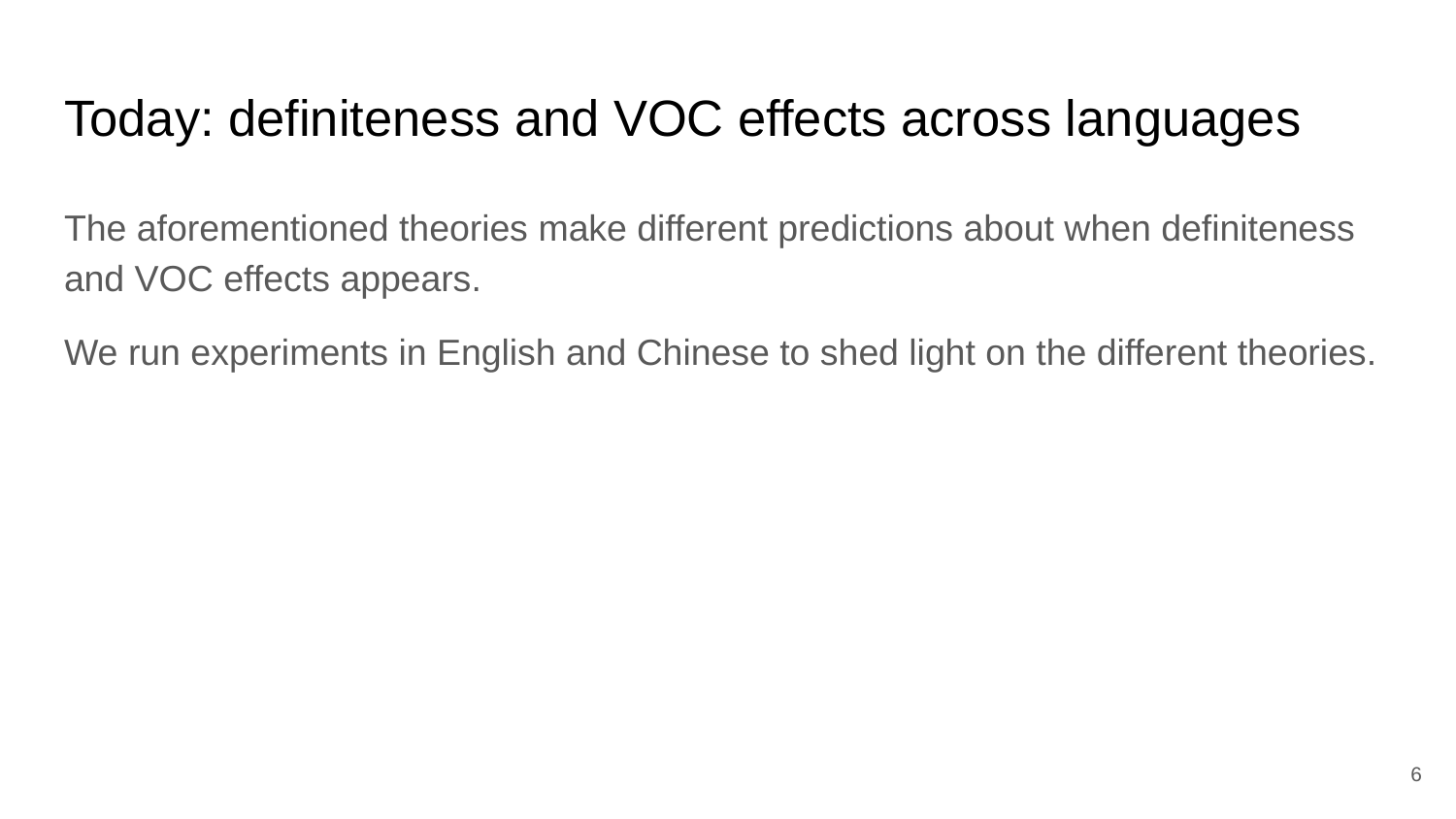

# Today: definiteness and VOC effects across languages
The aforementioned theories make different predictions about when definiteness and VOC effects appears.
We run experiments in English and Chinese to shed light on the different theories.
6